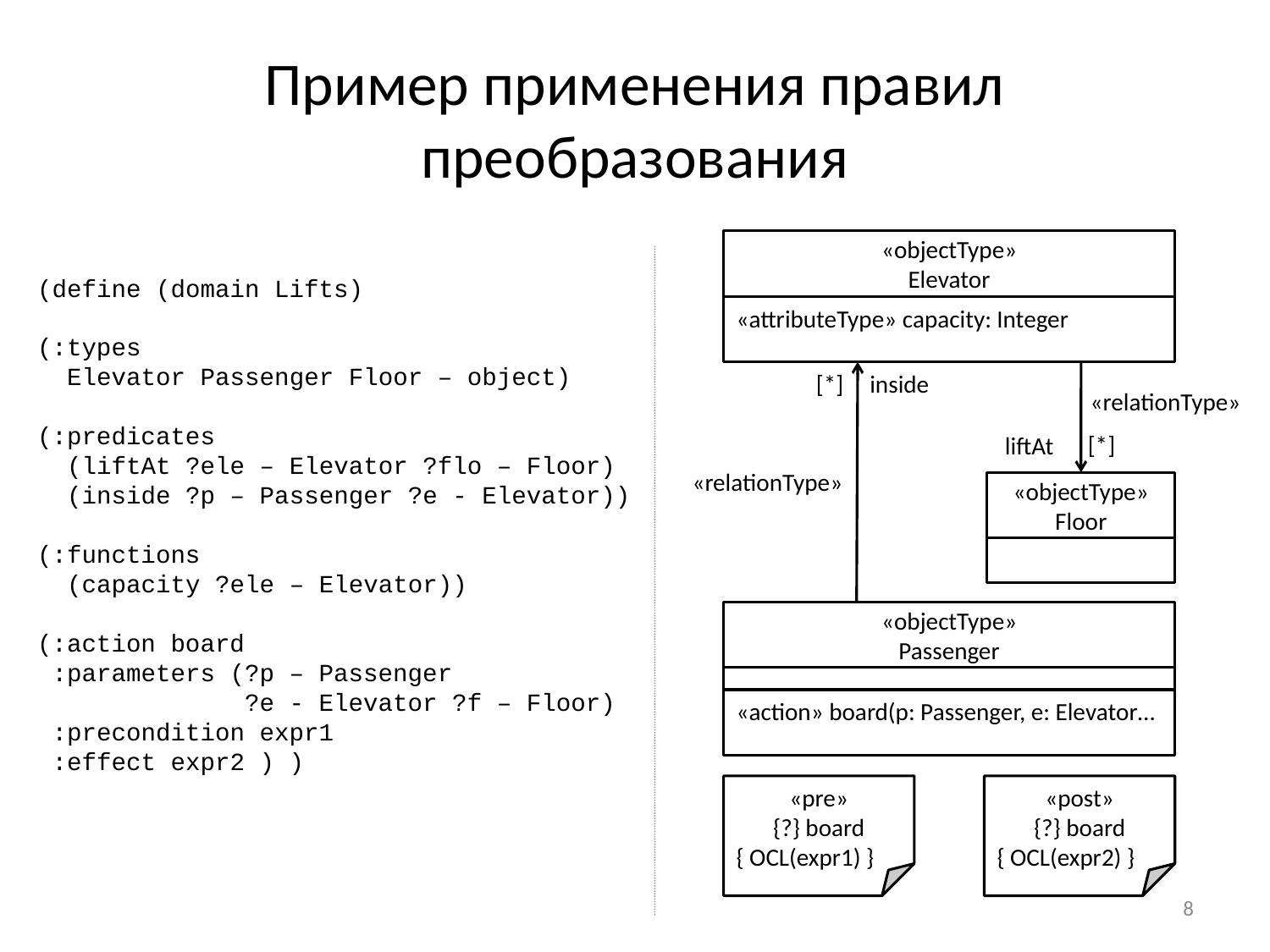

# Пример применения правил преобразования
«objectType»
Elevator
(define (domain Lifts)

(:types
  Elevator Passenger Floor – object)

(:predicates
  (liftAt ?ele – Elevator ?flo – Floor)
  (inside ?p – Passenger ?e - Elevator))

(:functions
  (capacity ?ele – Elevator))

(:action board
 :parameters (?p – Passenger
              ?e - Elevator ?f – Floor)
 :precondition expr1
 :effect expr2 ) )
«attributeType» capacity: Integer
[*]
inside
«relationType»
[*]
liftAt
«relationType»
«objectType»
Floor

«objectType»
Passenger

«action» board(p: Passenger, e: Elevator…

«pre»
{?} board
{ OCL(expr1) }
«post»
{?} board
{ OCL(expr2) }
8